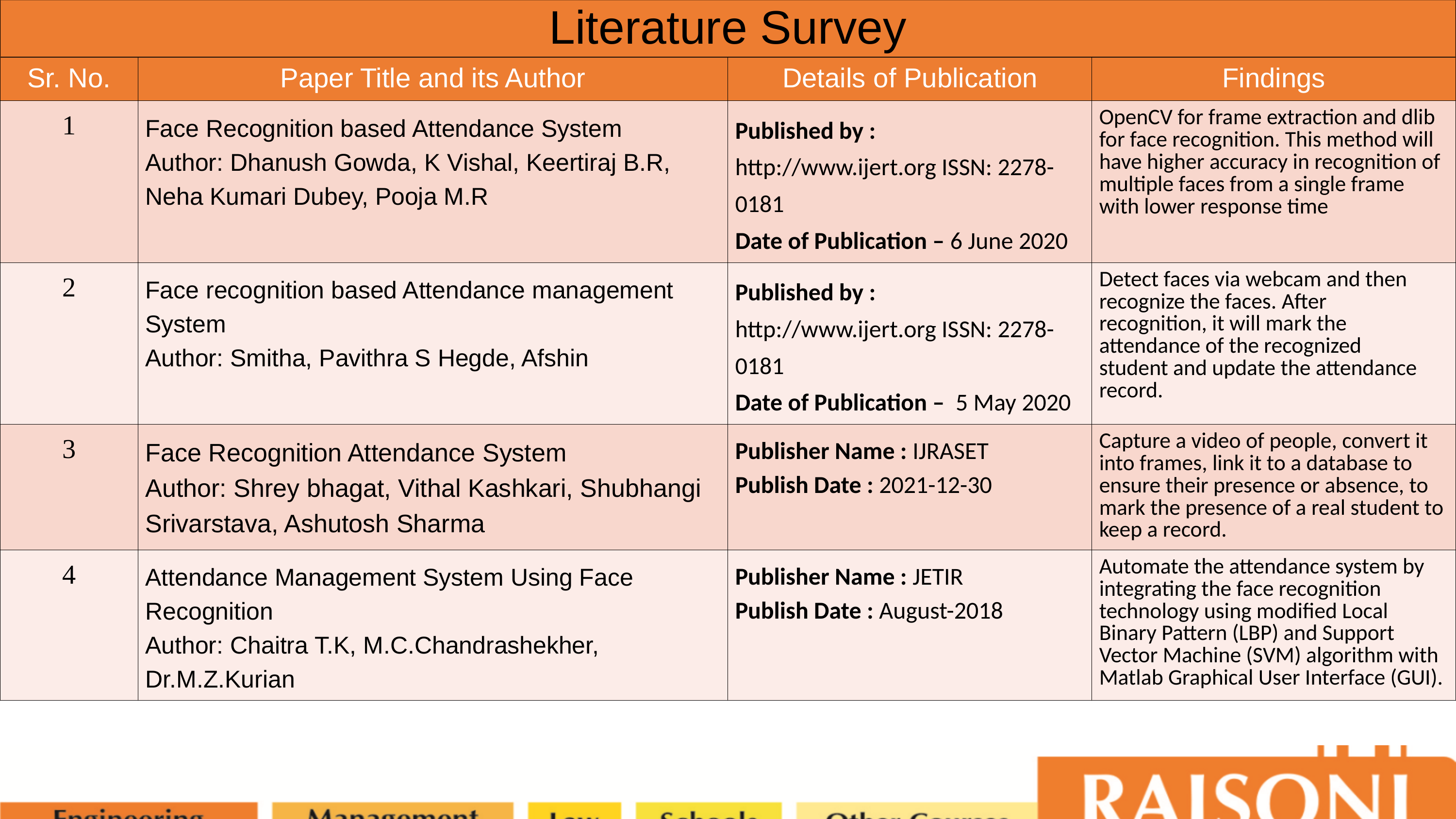

Literature Survey

| Sr. No. | Paper Title and its Author | Details of Publication | Findings |
| --- | --- | --- | --- |
| 1 | Face Recognition based Attendance System Author: Dhanush Gowda, K Vishal, Keertiraj B.R, Neha Kumari Dubey, Pooja M.R | Published by : http://www.ijert.org ISSN: 2278-0181 Date of Publication – 6 June 2020 | OpenCV for frame extraction and dlib for face recognition. This method will have higher accuracy in recognition of multiple faces from a single frame with lower response time |
| 2 | Face recognition based Attendance management System Author: Smitha, Pavithra S Hegde, Afshin | Published by : http://www.ijert.org ISSN: 2278-0181 Date of Publication – 5 May 2020 | Detect faces via webcam and then recognize the faces. After recognition, it will mark the attendance of the recognized student and update the attendance record. |
| 3 | Face Recognition Attendance System Author: Shrey bhagat, Vithal Kashkari, Shubhangi Srivarstava, Ashutosh Sharma | Publisher Name : IJRASET Publish Date : 2021-12-30 | Capture a video of people, convert it into frames, link it to a database to ensure their presence or absence, to mark the presence of a real student to keep a record. |
| 4 | Attendance Management System Using Face Recognition Author: Chaitra T.K, M.C.Chandrashekher, Dr.M.Z.Kurian | Publisher Name : JETIR Publish Date : August-2018 | Automate the attendance system by integrating the face recognition technology using modified Local Binary Pattern (LBP) and Support Vector Machine (SVM) algorithm with Matlab Graphical User Interface (GUI). |